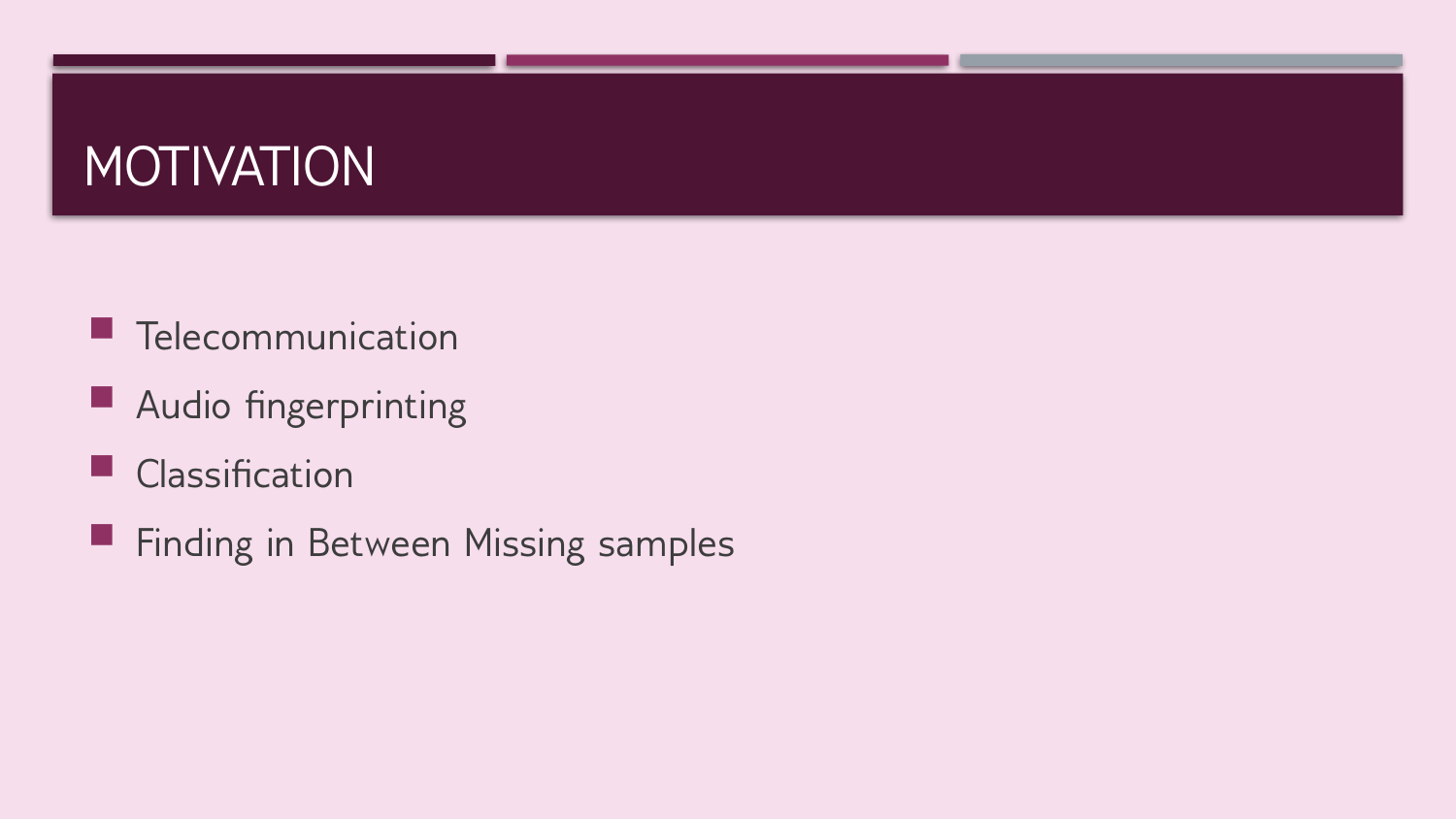

# Motivation
Telecommunication
Audio fingerprinting
Classification
Finding in Between Missing samples